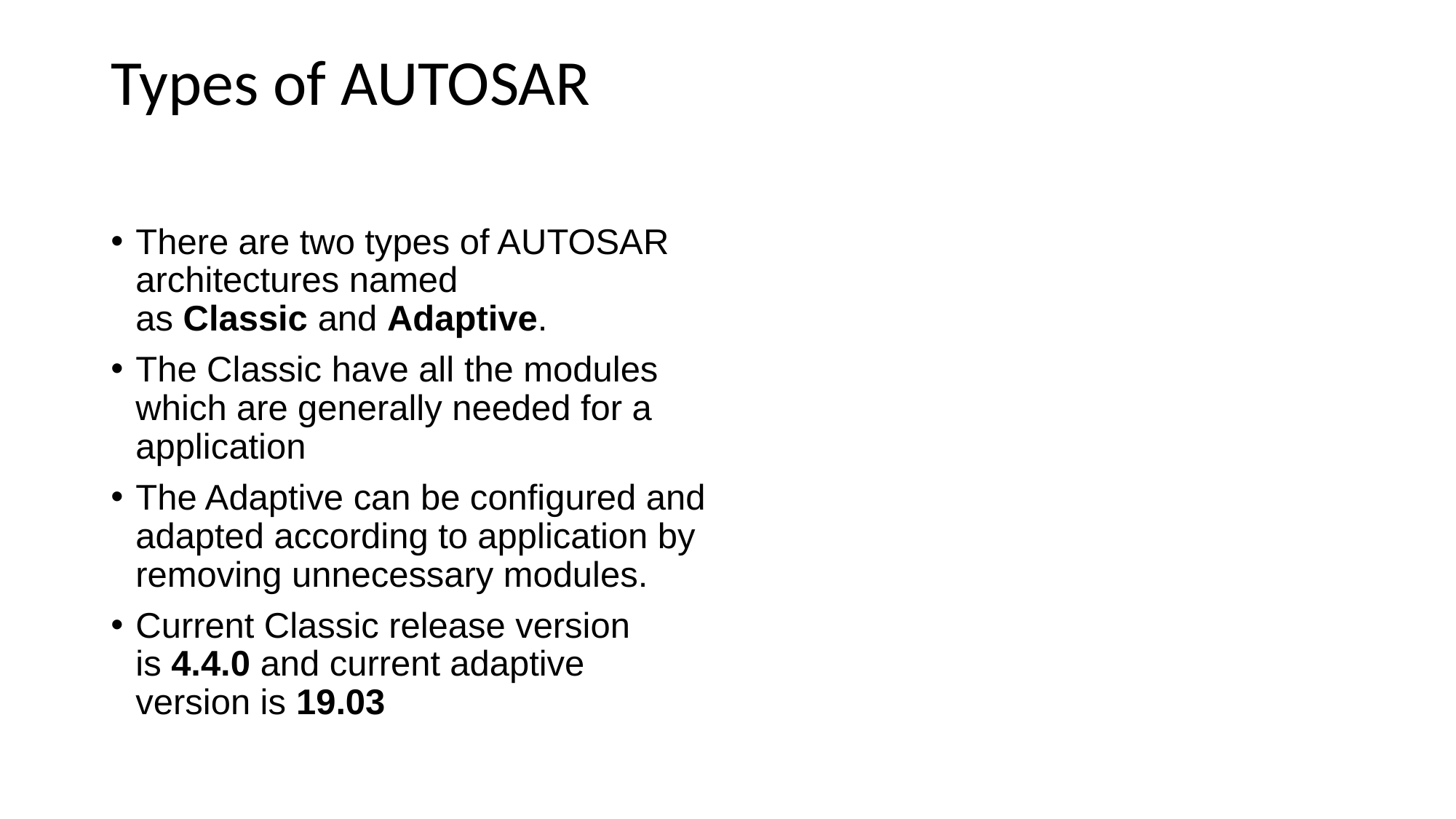

# Types of AUTOSAR
There are two types of AUTOSAR architectures named as Classic and Adaptive.
The Classic have all the modules which are generally needed for a application
The Adaptive can be configured and adapted according to application by removing unnecessary modules.
Current Classic release version is 4.4.0 and current adaptive version is 19.03